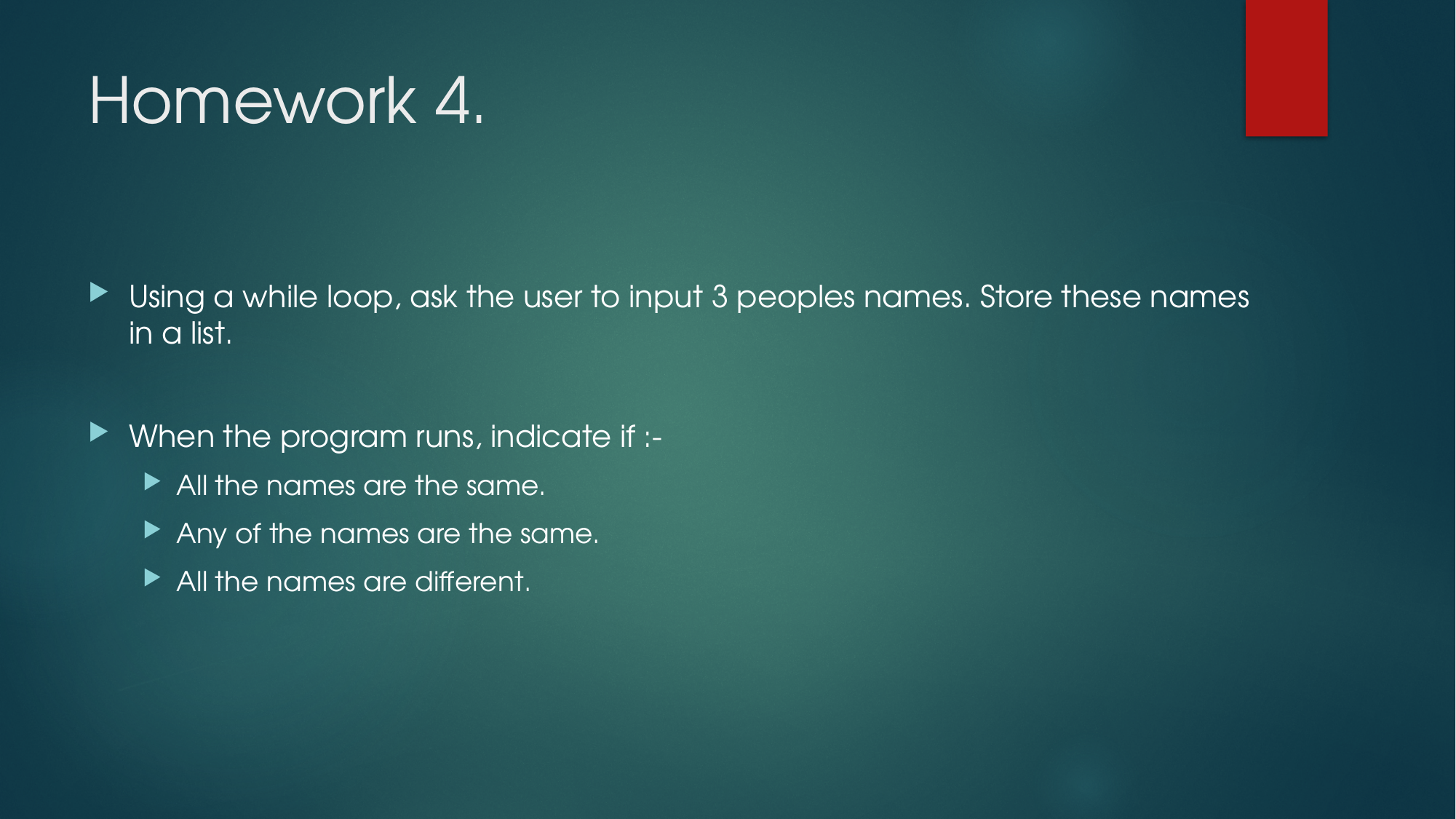

# Homework 4.

Using a while loop, ask the user to input 3 peoples names. Store these names in a list.

When the program runs, indicate if :-
All the names are the same.
Any of the names are the same.
All the names are different.